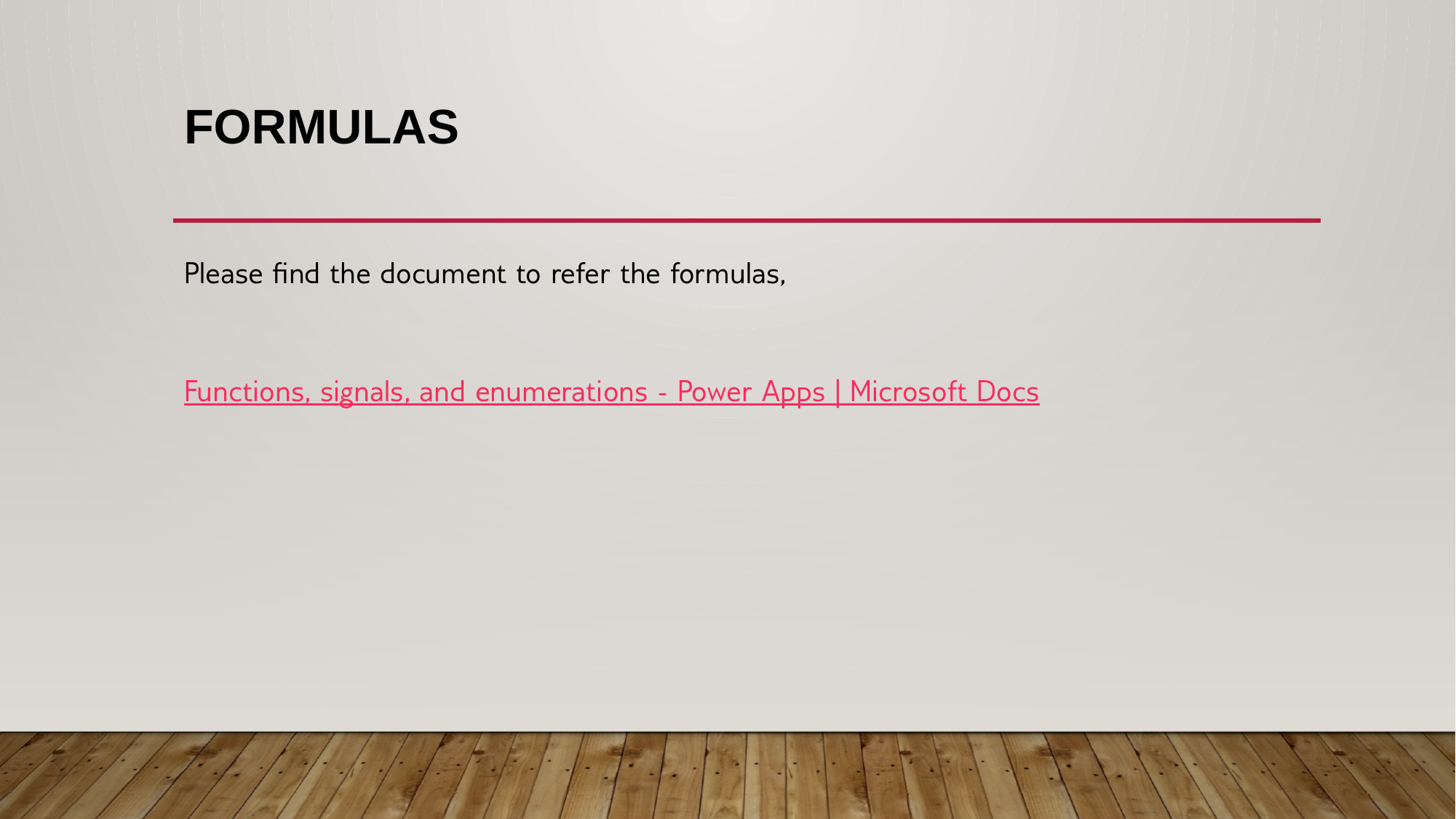

# Formulas
Please find the document to refer the formulas,

Functions, signals, and enumerations - Power Apps | Microsoft Docs